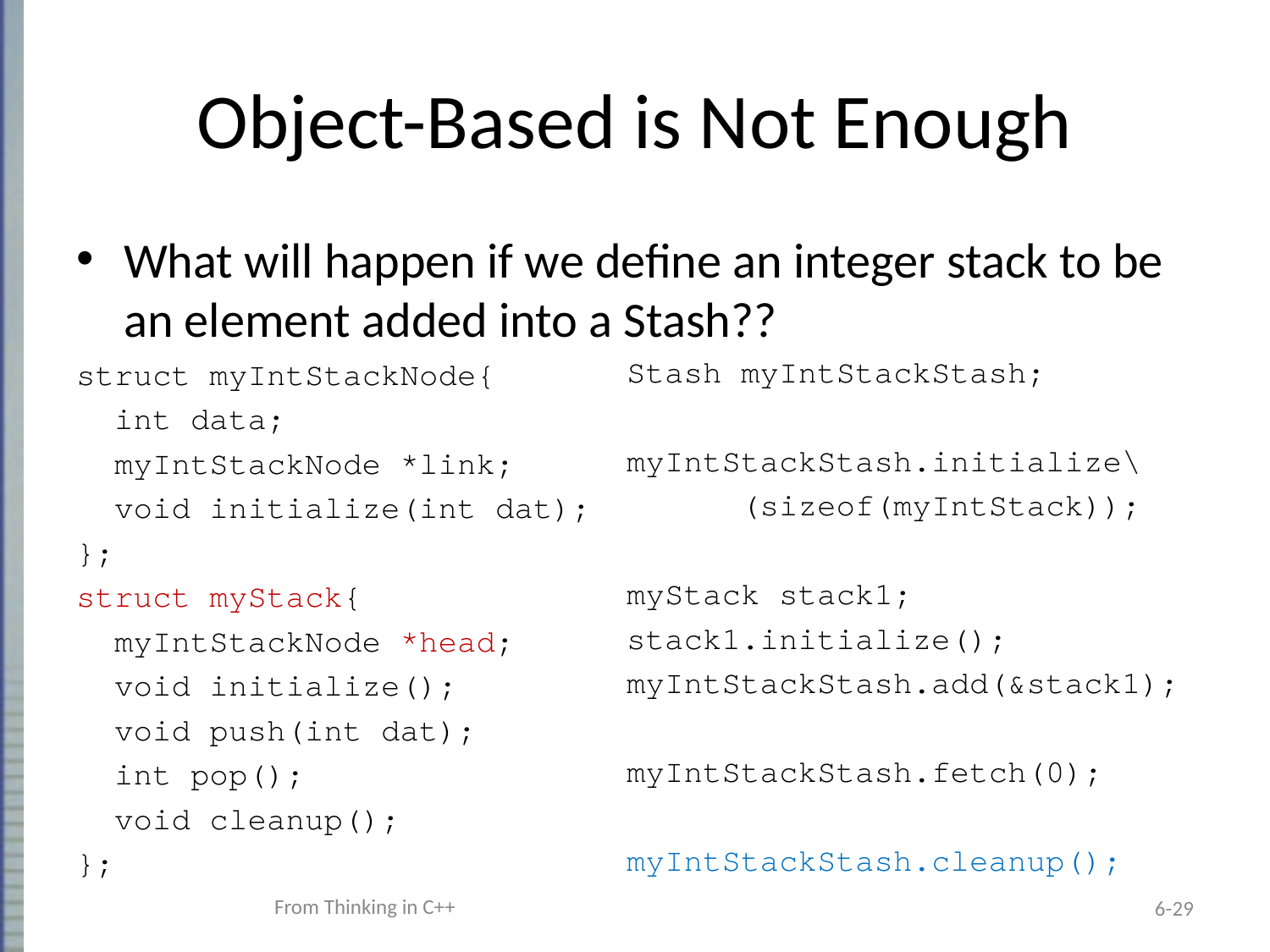

# Object-Based is Not Enough
What will happen if we define an integer stack to be an element added into a Stash??
struct myIntStackNode{
  int data;
  myIntStackNode *link;
  void initialize(int dat);
};
struct myStack{
  myIntStackNode *head;
  void initialize();
  void push(int dat);
  int pop();
  void cleanup();
};
Stash myIntStackStash;

myIntStackStash.initialize\
      (sizeof(myIntStack));

myStack stack1;
stack1.initialize();
myIntStackStash.add(&stack1);

myIntStackStash.fetch(0);

myIntStackStash.cleanup();
From Thinking in C++
6-29